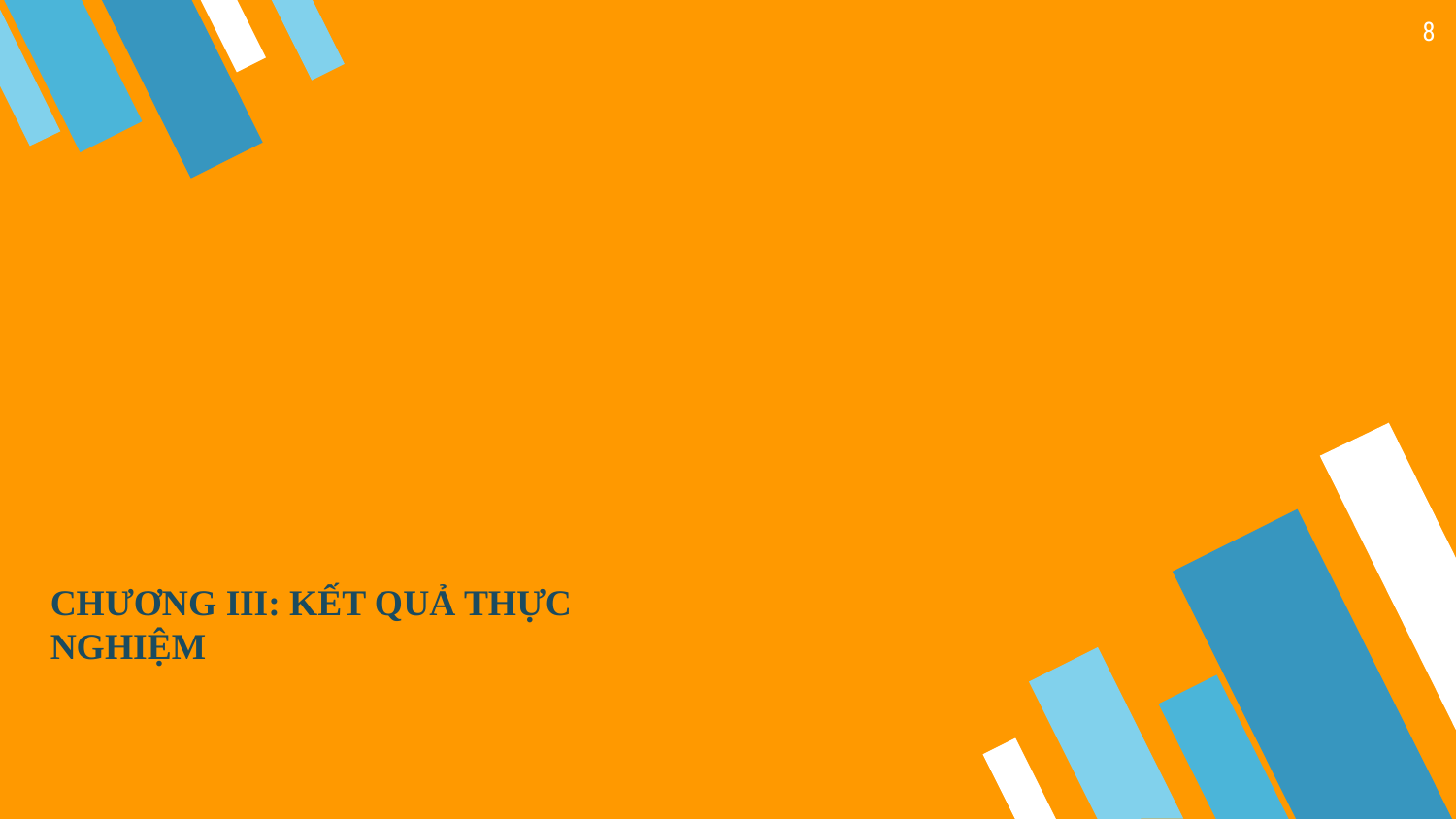

8
CHƯƠNG III: KẾT QUẢ THỰC NGHIỆM